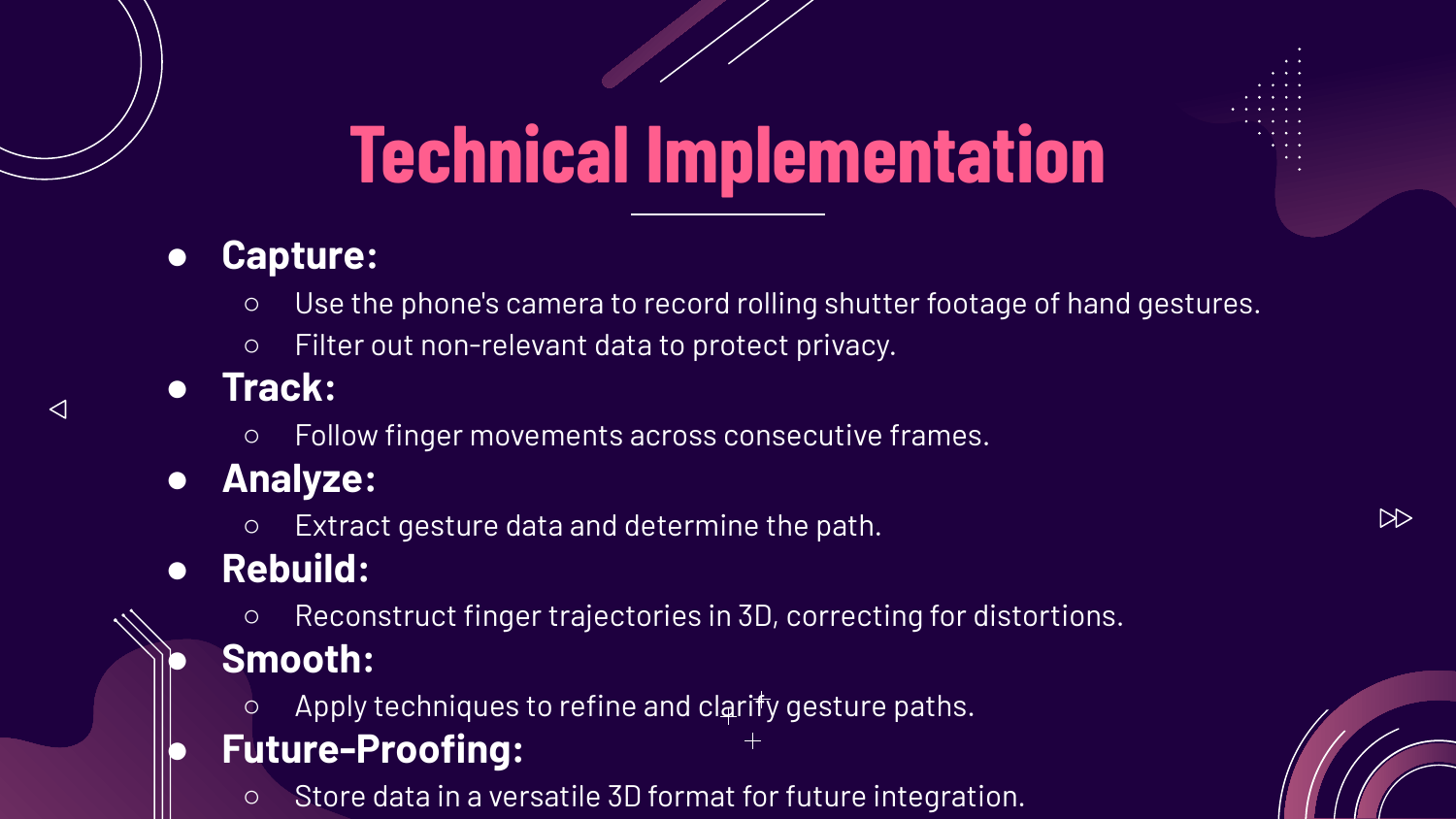

# Technical Implementation
Capture:
Use the phone's camera to record rolling shutter footage of hand gestures.
Filter out non-relevant data to protect privacy.
Track:
Follow finger movements across consecutive frames.
Analyze:
Extract gesture data and determine the path.
Rebuild:
Reconstruct finger trajectories in 3D, correcting for distortions.
Smooth:
Apply techniques to refine and clarify gesture paths.
Future-Proofing:
Store data in a versatile 3D format for future integration.